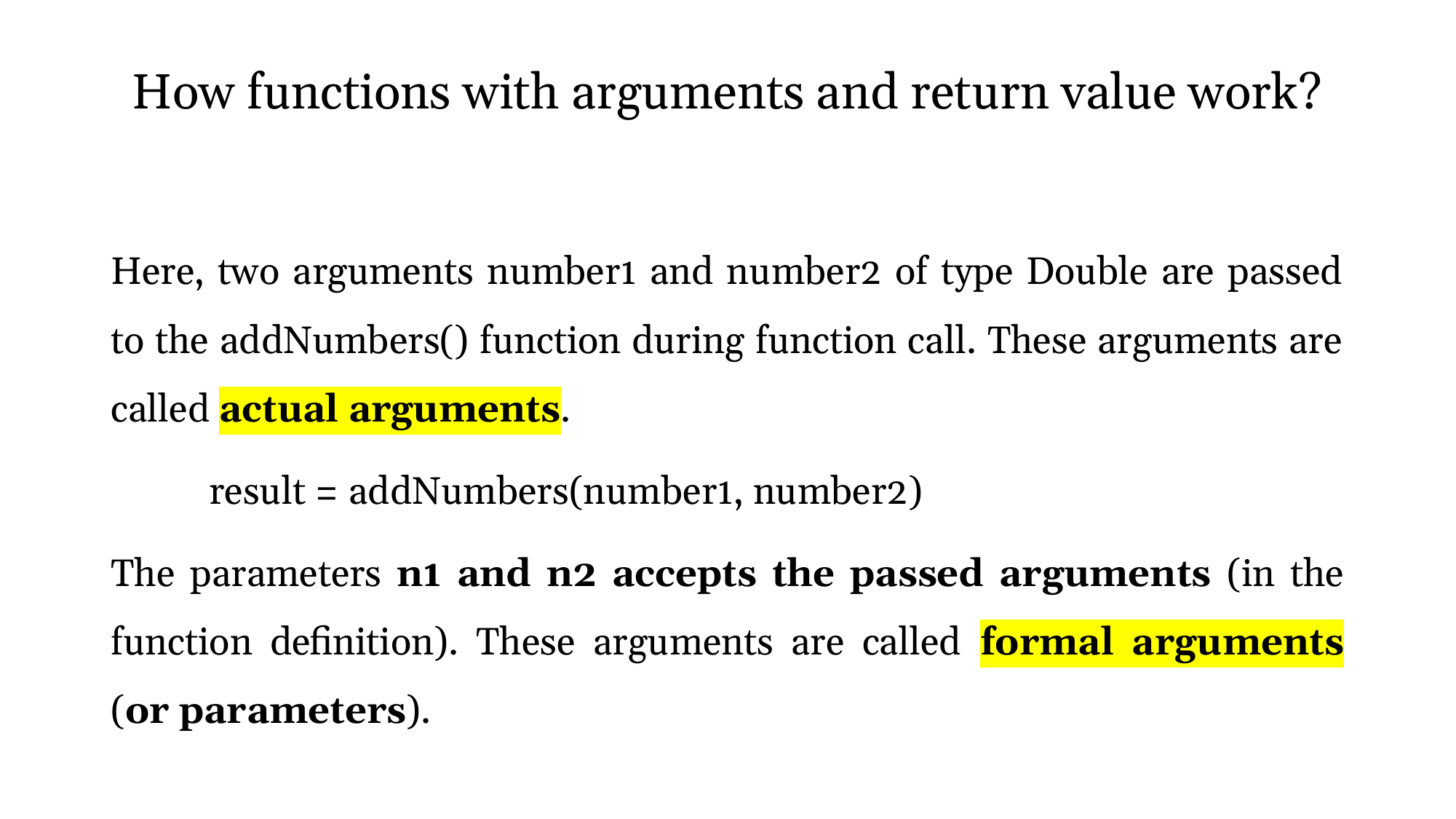

# How functions with arguments and return value work?
Here, two arguments number1 and number2 of type Double are passed to the addNumbers() function during function call. These arguments are called actual arguments.
	result = addNumbers(number1, number2)
The parameters n1 and n2 accepts the passed arguments (in the function definition). These arguments are called formal arguments (or parameters).